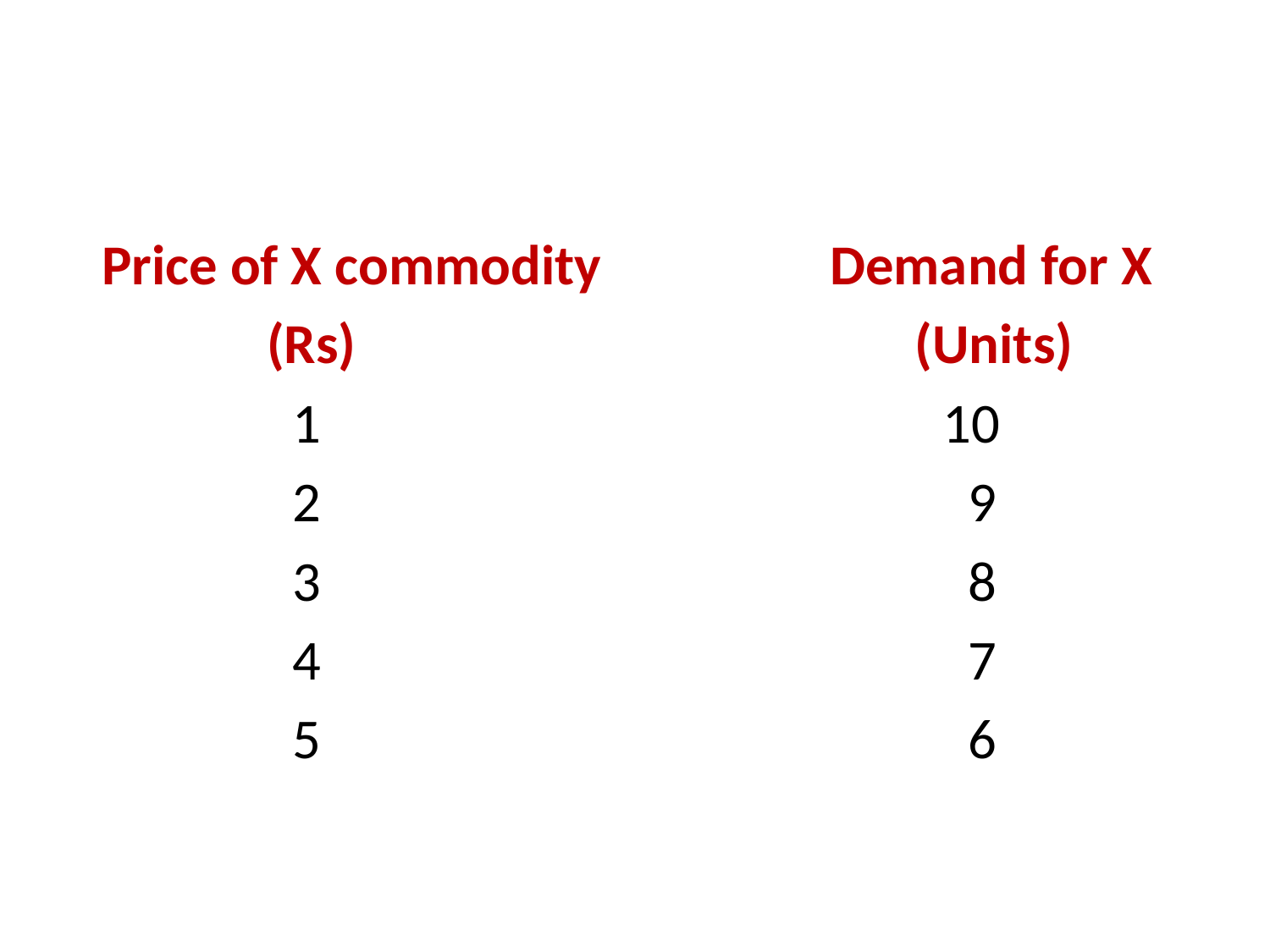

#
  Price of X commodity                  Demand for X
               (Rs)                                            (Units)
                 1                                                 10
                 2                                                   9
                 3                                                   8
                 4                                                   7
                 5                                                   6